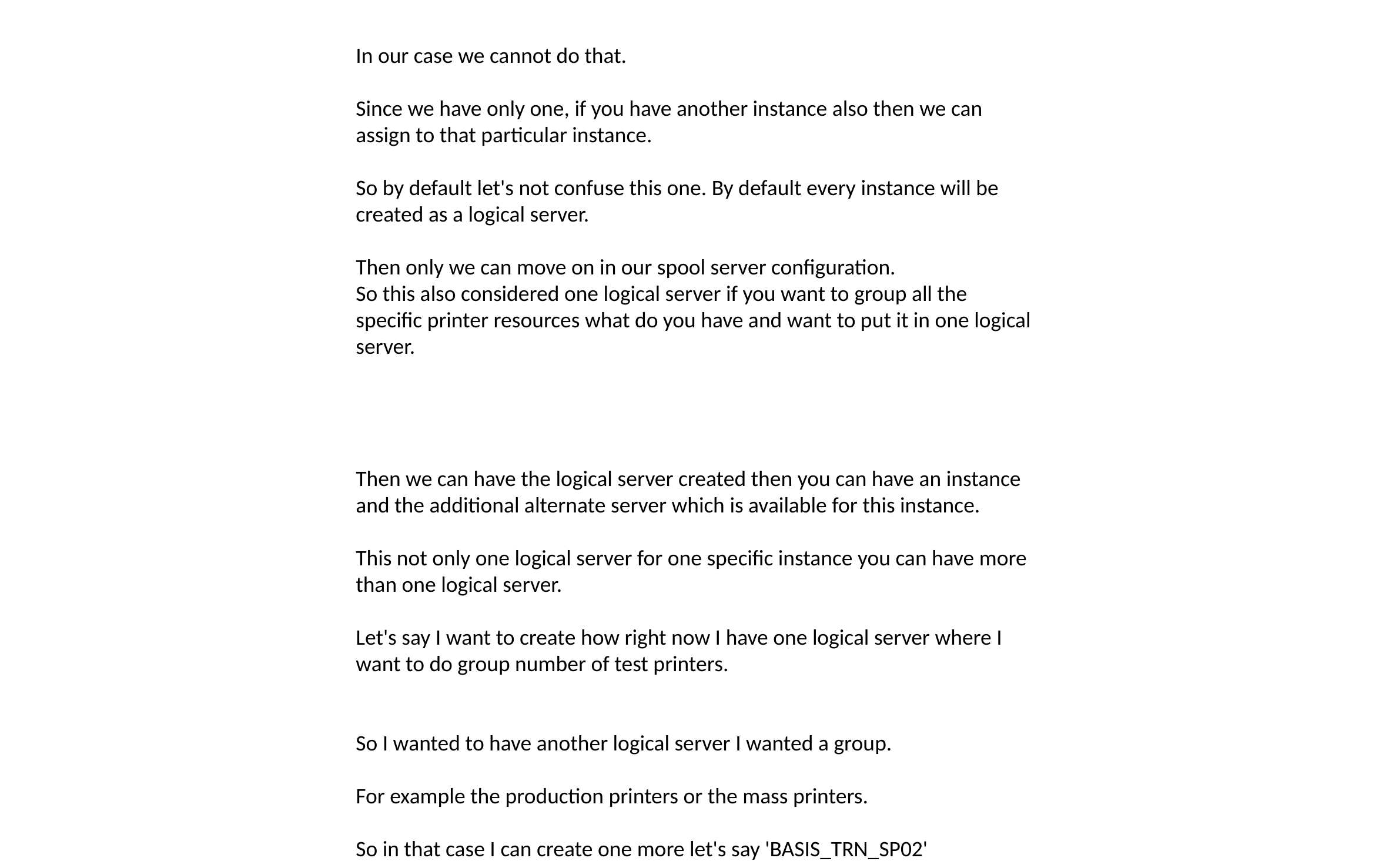

Here you can specify the next server, next alternate server.

So in our case we we don't have an alternate server or we don't have an alternate instance.

So that's the reason we just leave it like that.

Or we can also say to one another logical server because the logical server also is considered as a alternate server.

It's considered as a server.

You can assign to an another one since we saved this one you have the server which is already available.

The logical server you can also assign to an another logical server.

In our case we cannot do that.

Since we have only one, if you have another instance also then we can assign to that particular instance.

So by default let's not confuse this one. By default every instance will be created as a logical server.

Then only we can move on in our spool server configuration.
So this also considered one logical server if you want to group all the specific printer resources what do you have and want to put it in one logical server.

Then we can have the logical server created then you can have an instance and the additional alternate server which is available for this instance.

This not only one logical server for one specific instance you can have more than one logical server.

Let's say I want to create how right now I have one logical server where I want to do group number of test printers.

So I wanted to have another logical server I wanted a group.

For example the production printers or the mass printers.

So in that case I can create one more let's say 'BASIS_TRN_SP02'

Now we have two servers where you can use it for two different purposes.

That is the idea behind that two different purposes means you can group the printers into two different logical groups logical servers.

Where as both the logical server pointing to one actual instance in this logical server again we can have alternate instance if it is necessary.

It's like this you can do the grouping.

One more thing we need to remember that we cannot have more than two instance in one logical server.

Now let's see what is load balancing we also seen load balancing.